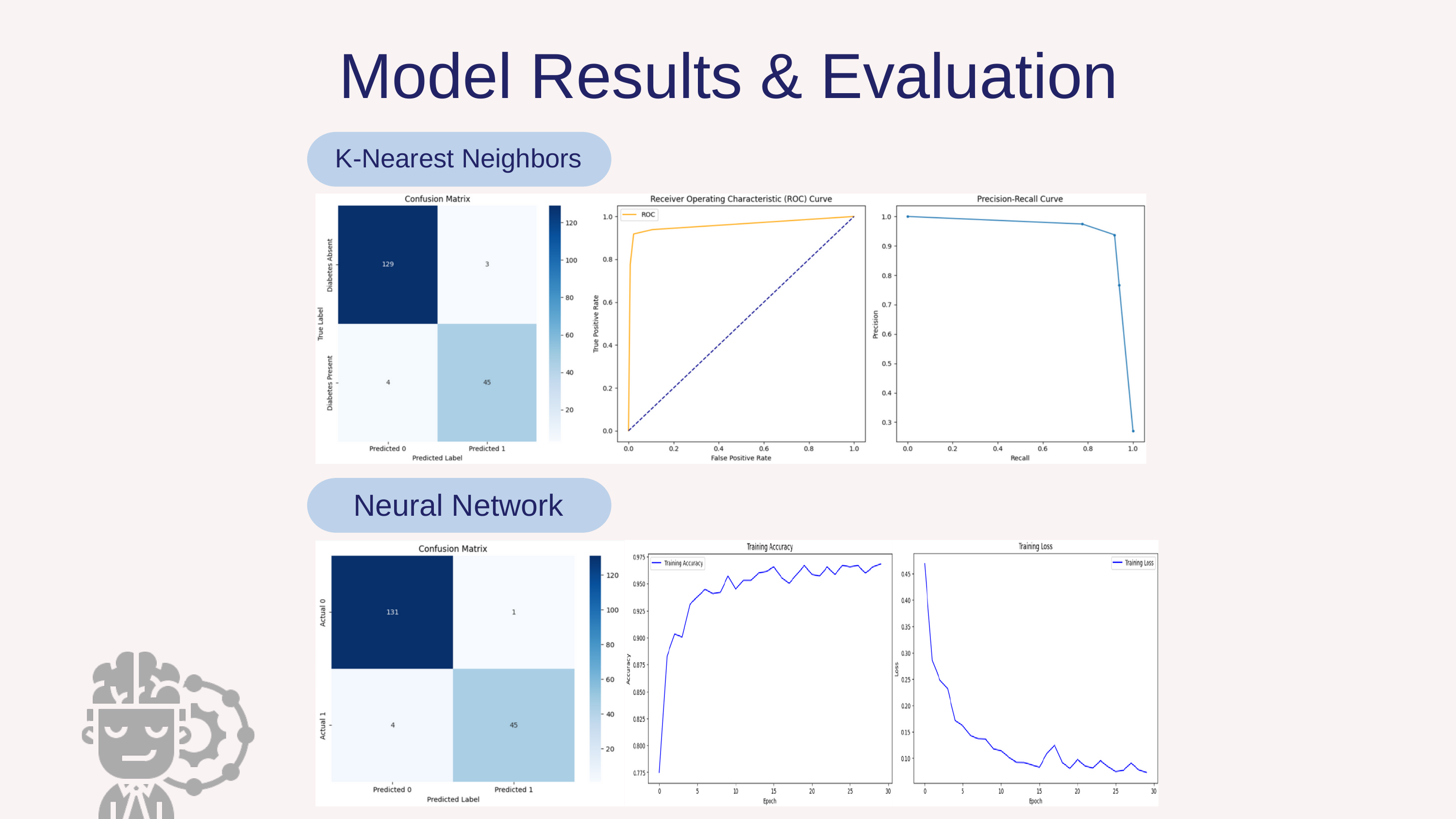

Model Results & Evaluation

K-Nearest Neighbors

Neural Network